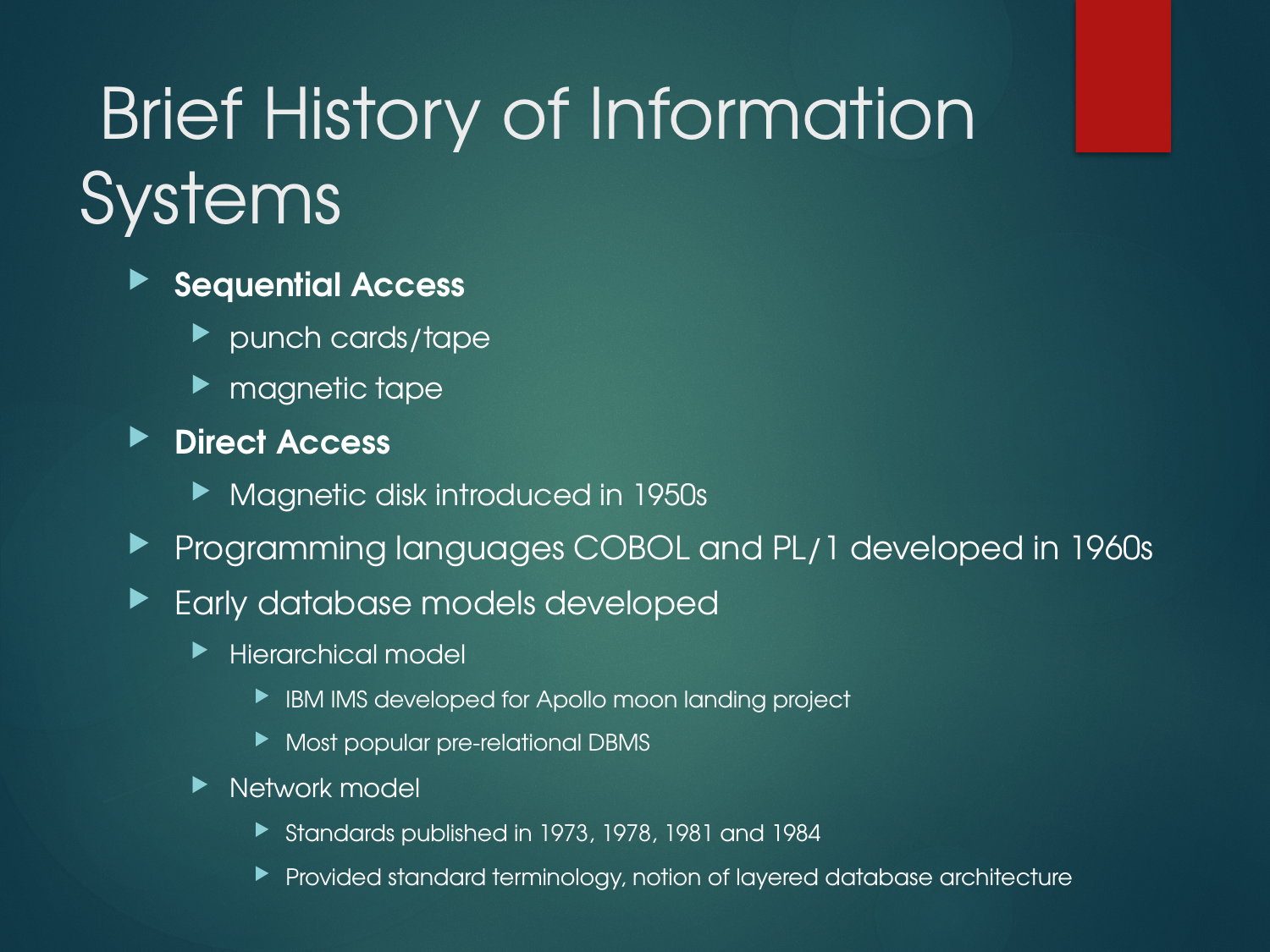

# Brief History of Information Systems
Sequential Access
punch cards/tape
magnetic tape
Direct Access
Magnetic disk introduced in 1950s
Programming languages COBOL and PL/1 developed in 1960s
Early database models developed
Hierarchical model
IBM IMS developed for Apollo moon landing project
Most popular pre-relational DBMS
Network model
Standards published in 1973, 1978, 1981 and 1984
Provided standard terminology, notion of layered database architecture